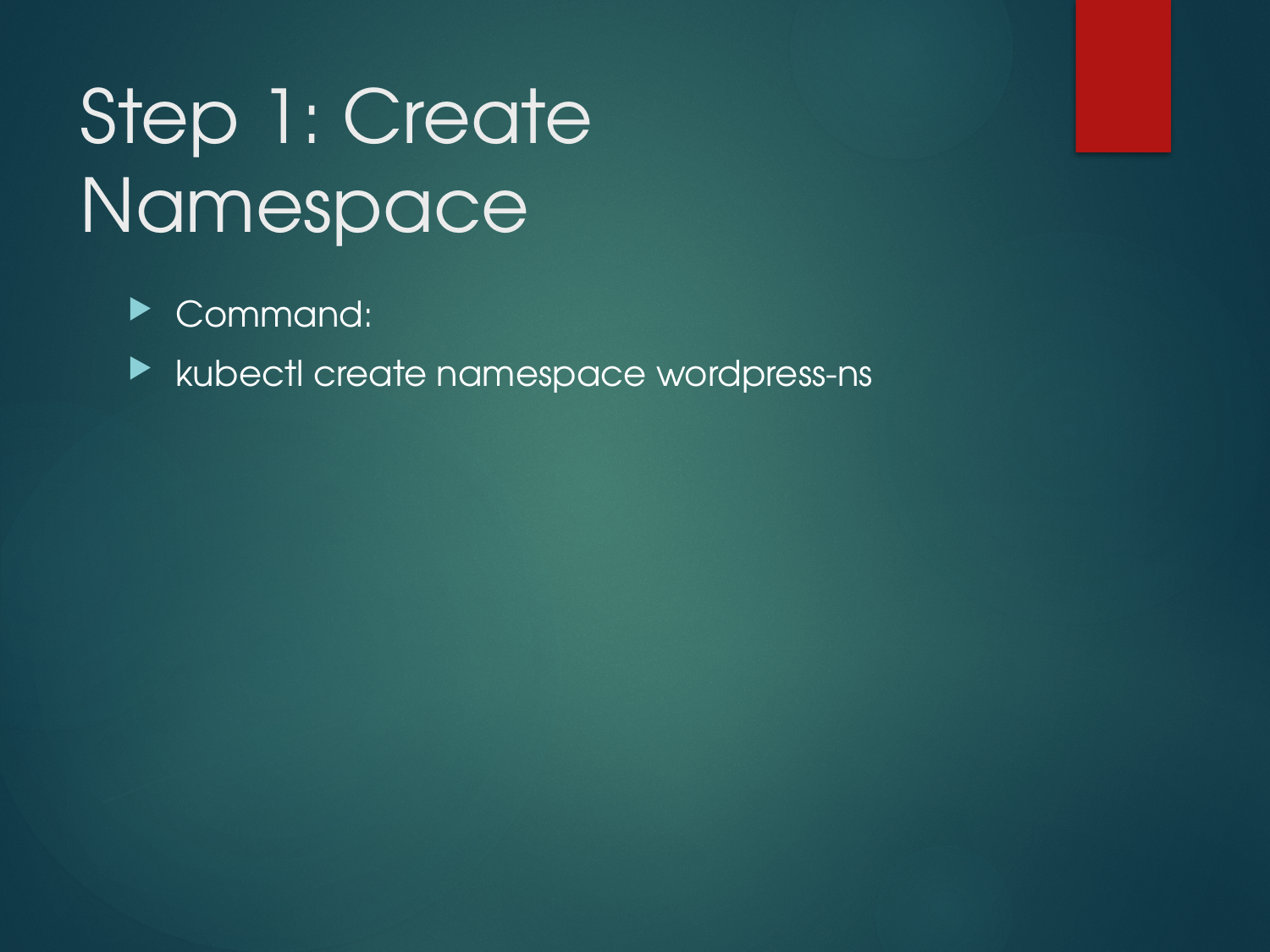

# Step 1: Create Namespace
Command:
kubectl create namespace wordpress-ns